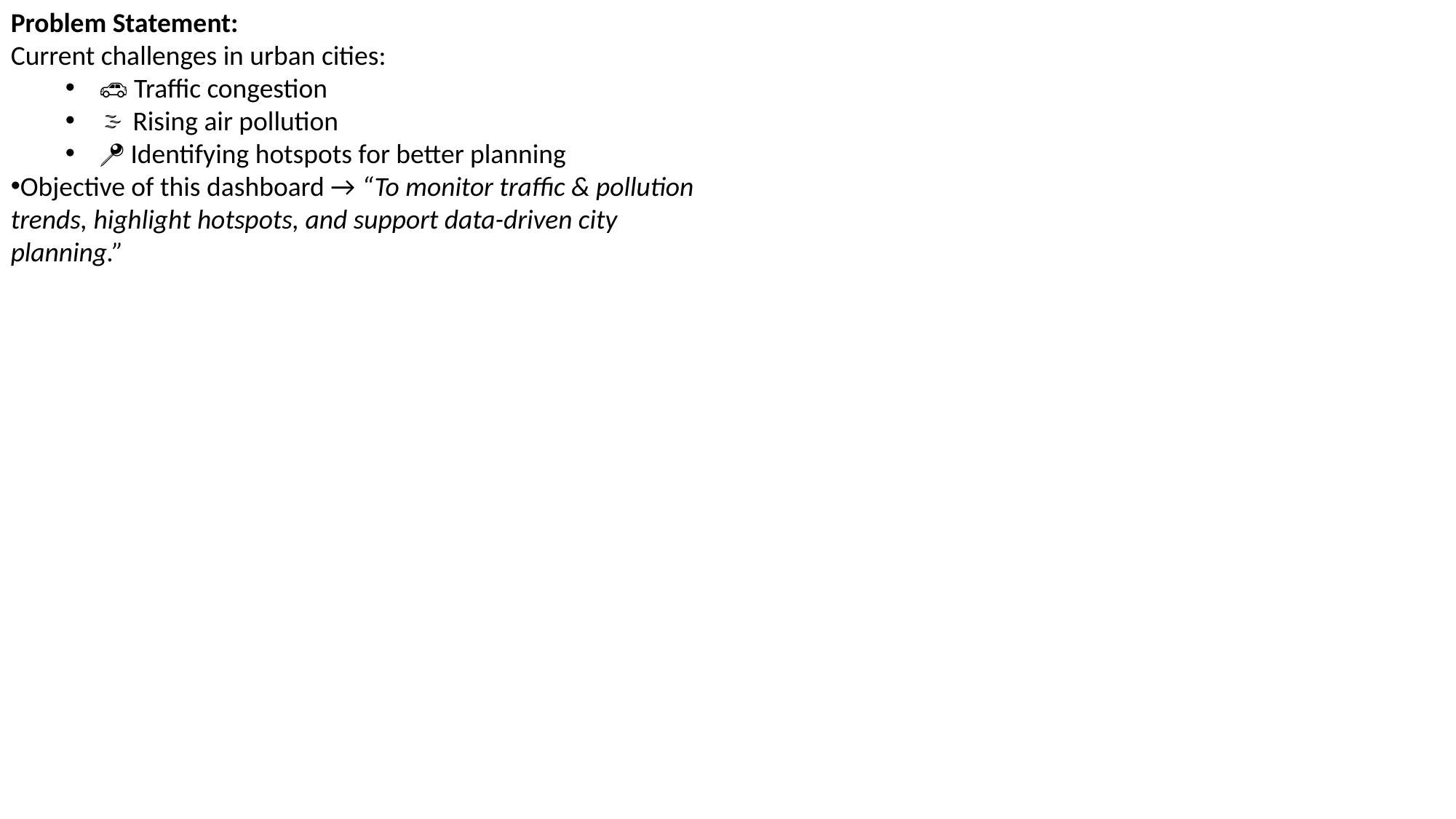

Problem Statement:
Current challenges in urban cities:
🚗 Traffic congestion
🌫️ Rising air pollution
📍 Identifying hotspots for better planning
Objective of this dashboard → “To monitor traffic & pollution trends, highlight hotspots, and support data-driven city planning.”